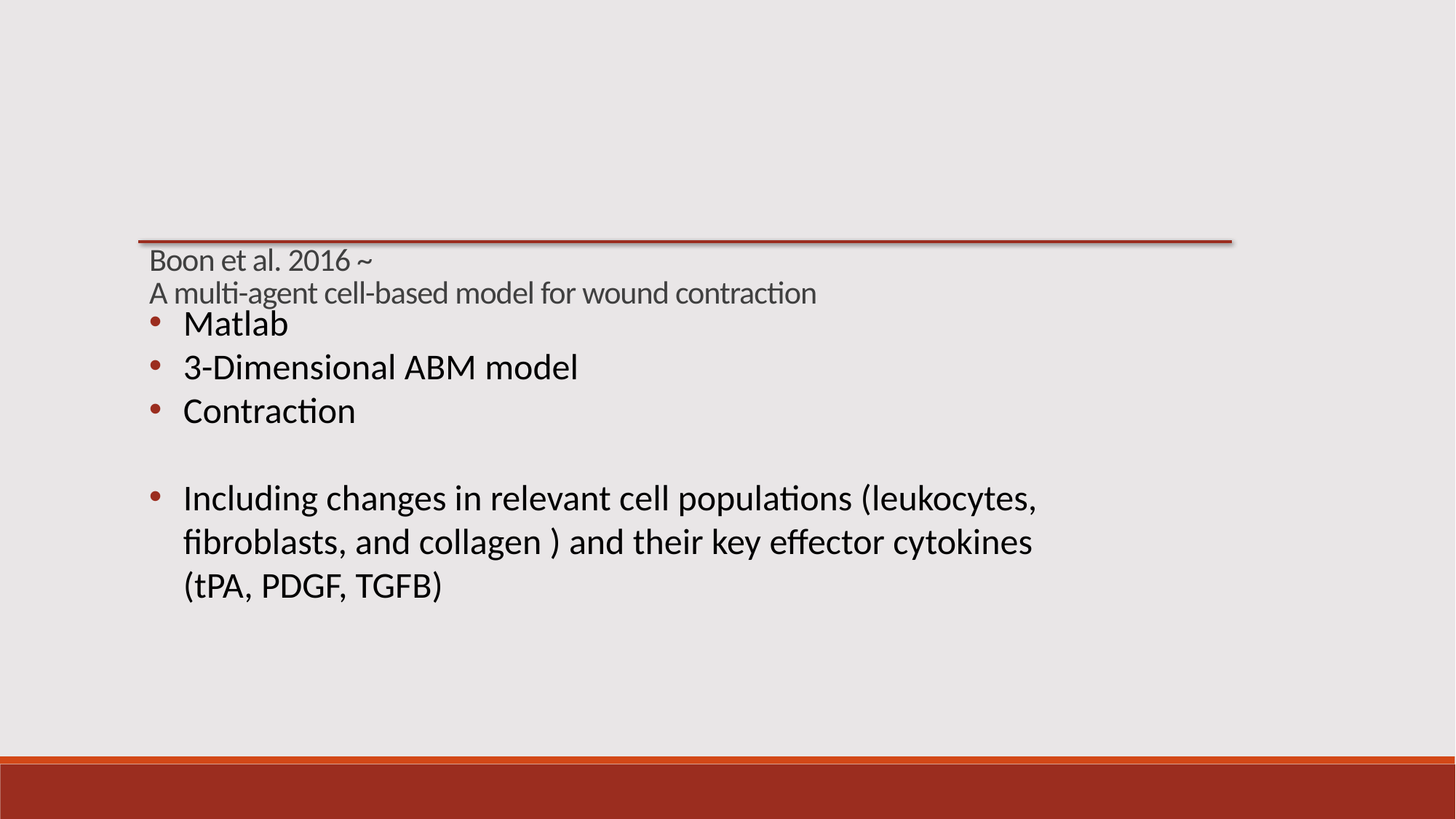

Boon et al. 2016 ~
A multi-agent cell-based model for wound contraction
Matlab
3-Dimensional ABM model
Contraction

Including changes in relevant cell populations (leukocytes, fibroblasts, and collagen ) and their key effector cytokines (tPA, PDGF, TGFB)